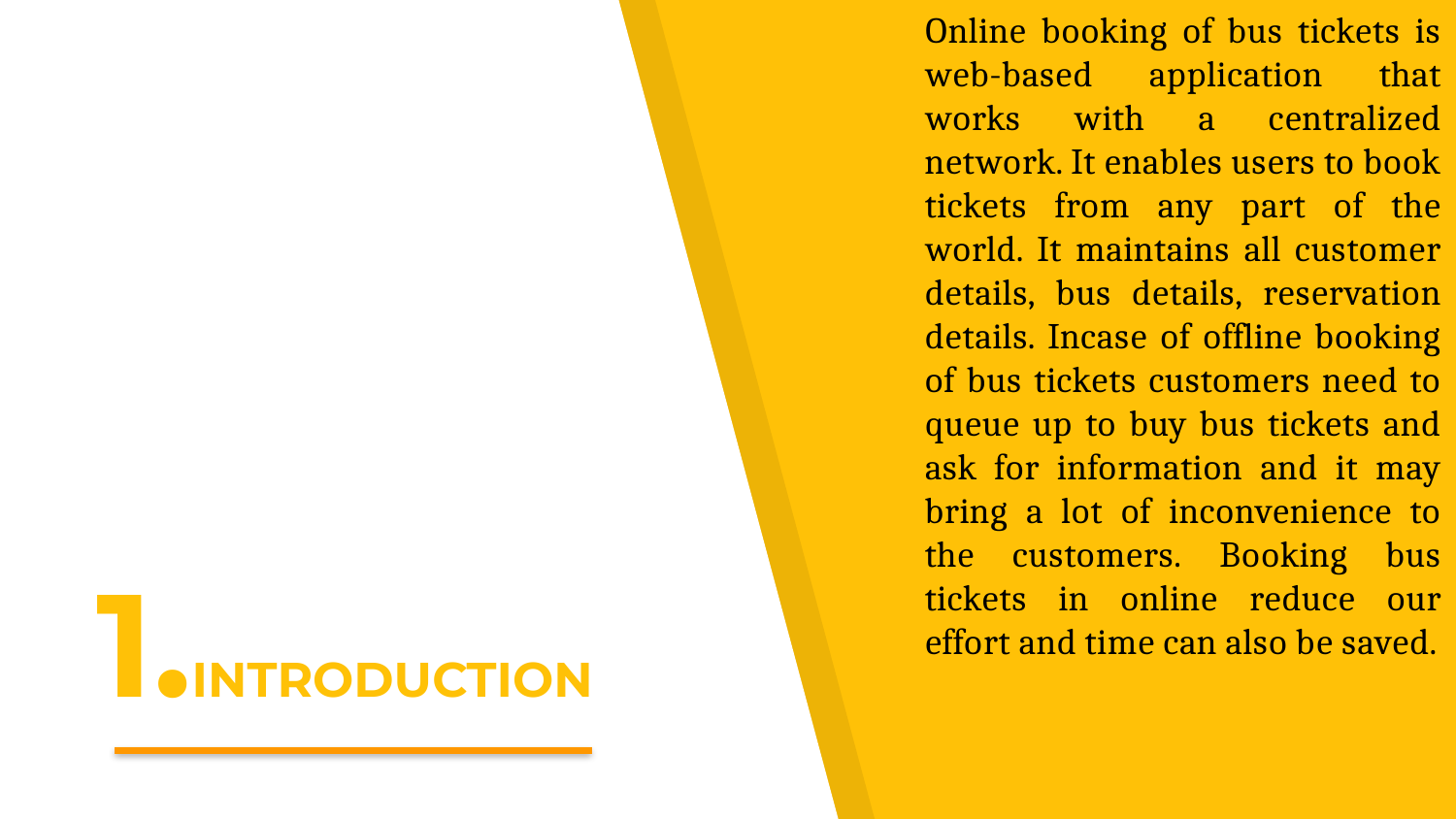

Online booking of bus tickets is web-based application that works with a centralized network. It enables users to book tickets from any part of the world. It maintains all customer details, bus details, reservation details. Incase of offline booking of bus tickets customers need to queue up to buy bus tickets and ask for information and it may bring a lot of inconvenience to the customers. Booking bus tickets in online reduce our effort and time can also be saved.

# 1.INTRODUCTION